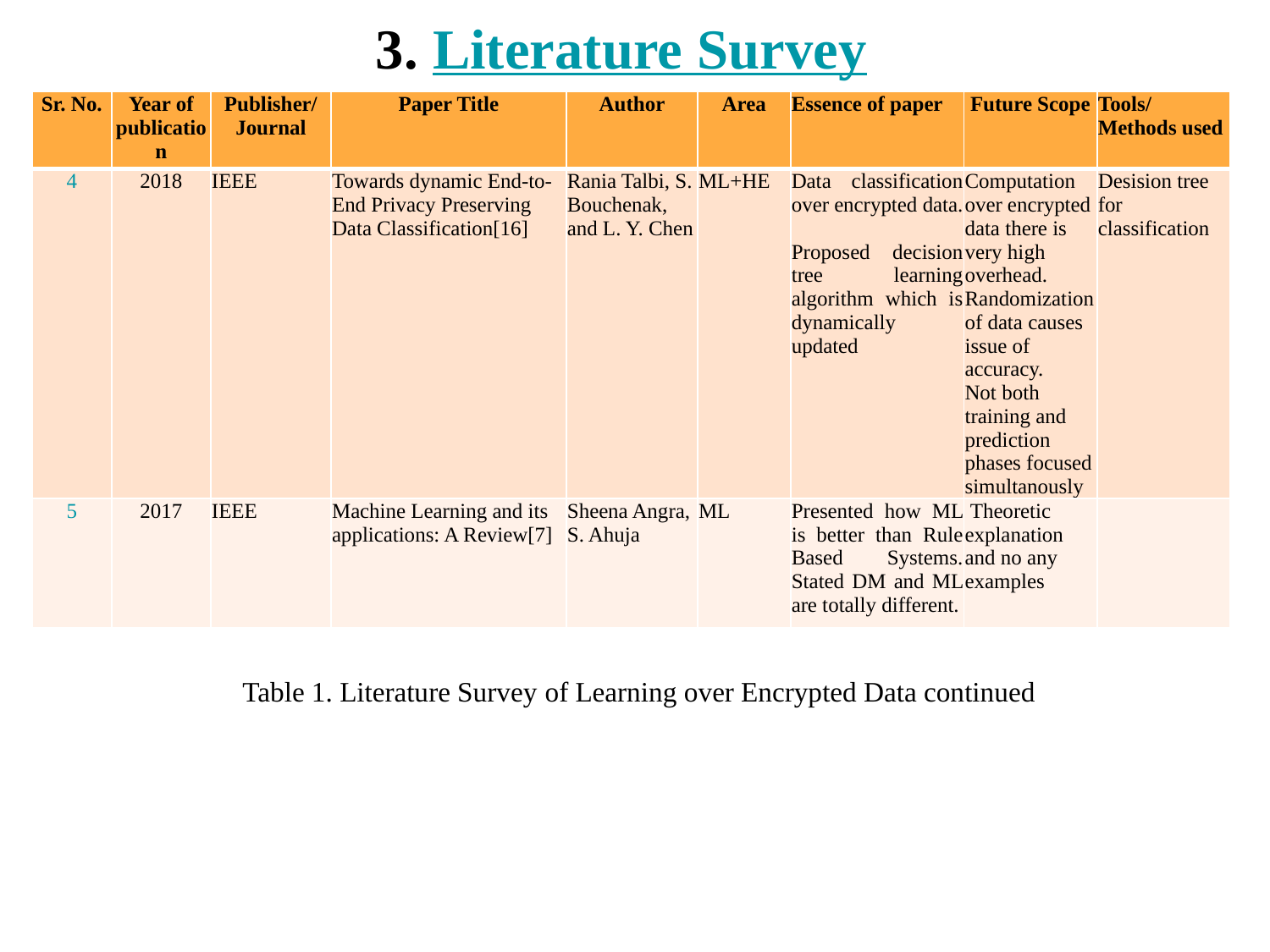

# 3. Literature Survey
| Sr. No. | Year of publication | Publisher/ Journal | Paper Title | Author | Area | Essence of paper | Future Scope | Tools/ Methods used |
| --- | --- | --- | --- | --- | --- | --- | --- | --- |
| 4 | 2018 | IEEE | Towards dynamic End-to-End Privacy Preserving Data Classification[16] | Rania Talbi, S. Bouchenak, and L. Y. Chen | ML+HE | Data classification over encrypted data. Proposed decision tree learning algorithm which is dynamically updated | Computation over encrypted data there is very high overhead. Randomization of data causes issue of accuracy. Not both training and prediction phases focused simultanously | Desision tree for classification |
| 5 | 2017 | IEEE | Machine Learning and its applications: A Review[7] | Sheena Angra, S. Ahuja | ML | Presented how ML is better than Rule Based Systems. Stated DM and ML are totally different. | Theoretic explanation and no any examples |  |
Table 1. Literature Survey of Learning over Encrypted Data continued